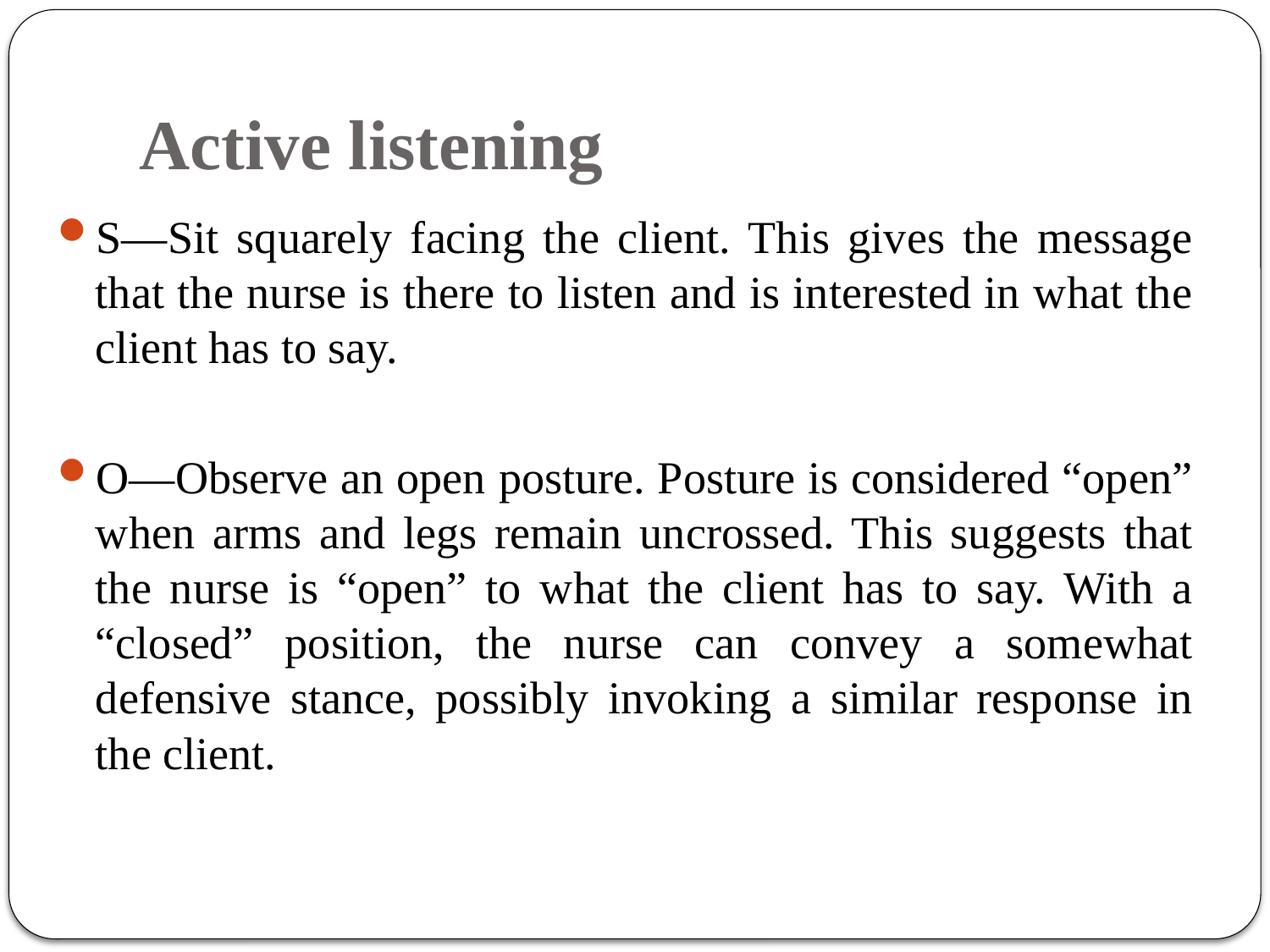

# Active listening
S—Sit squarely facing the client. This gives the message that the nurse is there to listen and is interested in what the client has to say.

O—Observe an open posture. Posture is considered “open” when arms and legs remain uncrossed. This suggests that the nurse is “open” to what the client has to say. With a “closed” position, the nurse can convey a somewhat defensive stance, possibly invoking a similar response in the client.